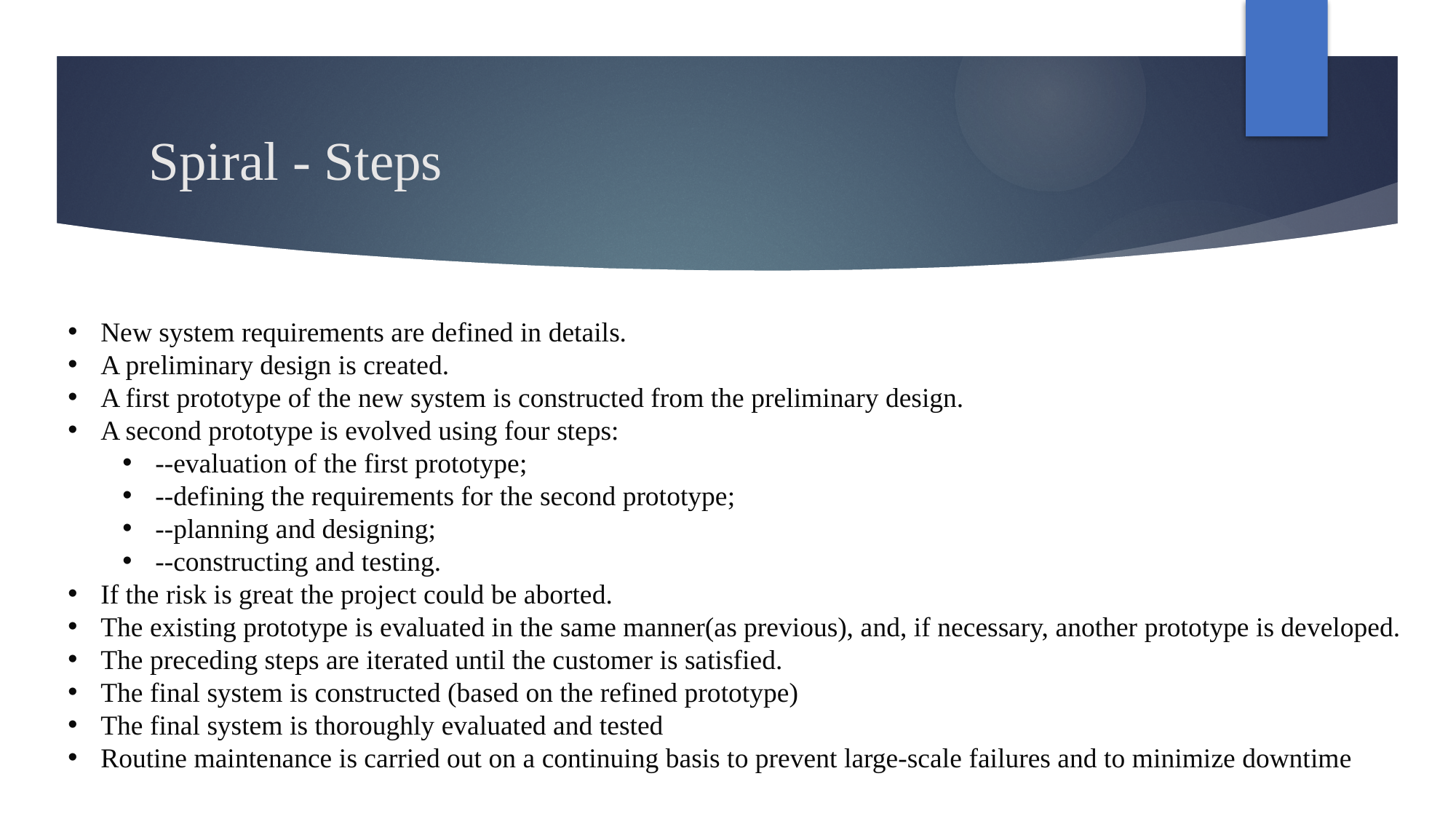

# Spiral - Steps

 New system requirements are defined in details.
 A preliminary design is created.
 A first prototype of the new system is constructed from the preliminary design.
 A second prototype is evolved using four steps:
 --evaluation of the first prototype;
 --defining the requirements for the second prototype;
 --planning and designing;
 --constructing and testing.
 If the risk is great the project could be aborted.
 The existing prototype is evaluated in the same manner(as previous), and, if necessary, another prototype is developed.
 The preceding steps are iterated until the customer is satisfied.
 The final system is constructed (based on the refined prototype)
 The final system is thoroughly evaluated and tested
 Routine maintenance is carried out on a continuing basis to prevent large-scale failures and to minimize downtime